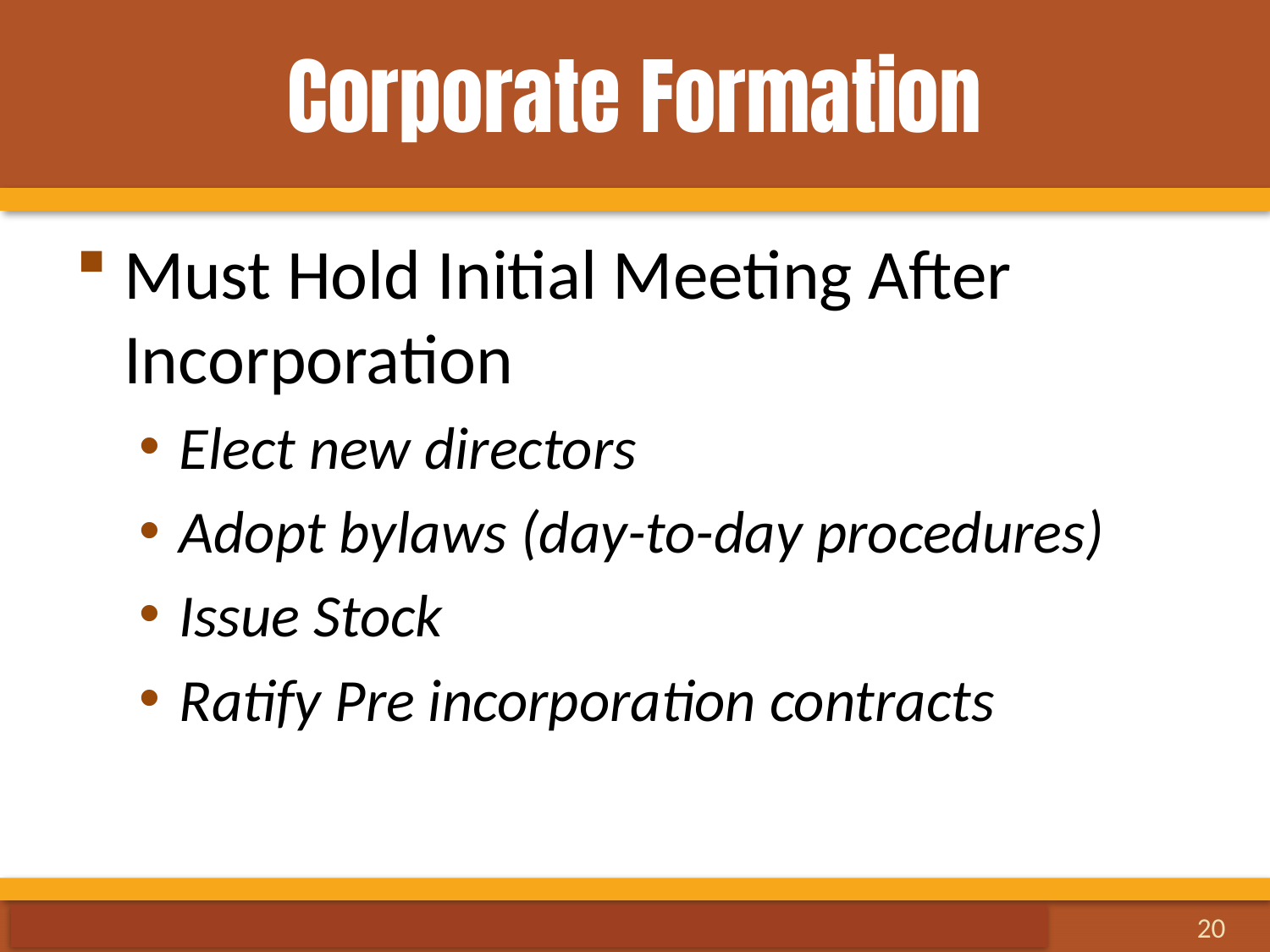

# Corporate Formation
Must Hold Initial Meeting After Incorporation
Elect new directors
Adopt bylaws (day-to-day procedures)
Issue Stock
Ratify Pre incorporation contracts
20-20
20